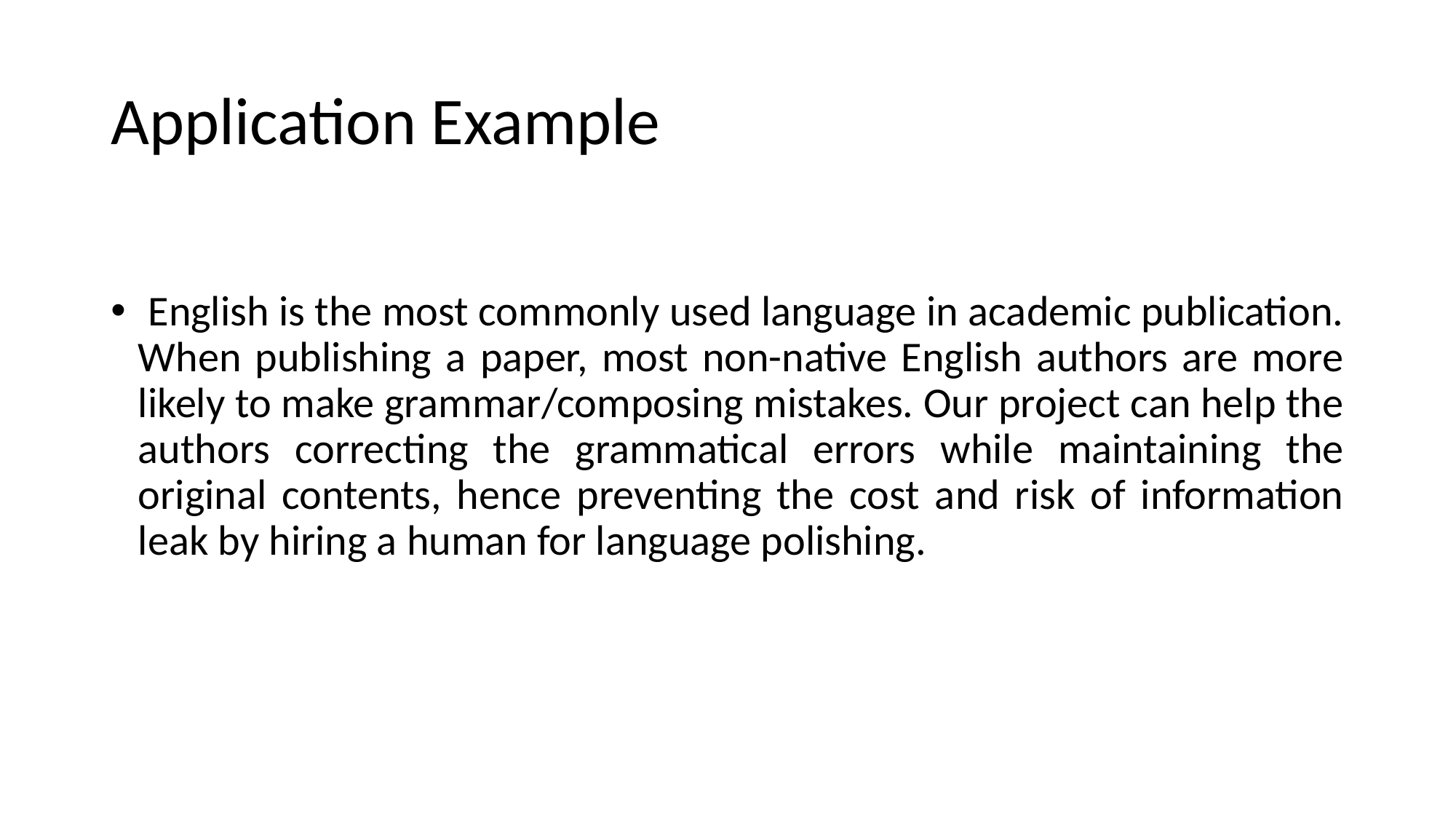

# Application Example

 English is the most commonly used language in academic publication. When publishing a paper, most non-native English authors are more likely to make grammar/composing mistakes. Our project can help the authors correcting the grammatical errors while maintaining the original contents, hence preventing the cost and risk of information leak by hiring a human for language polishing.